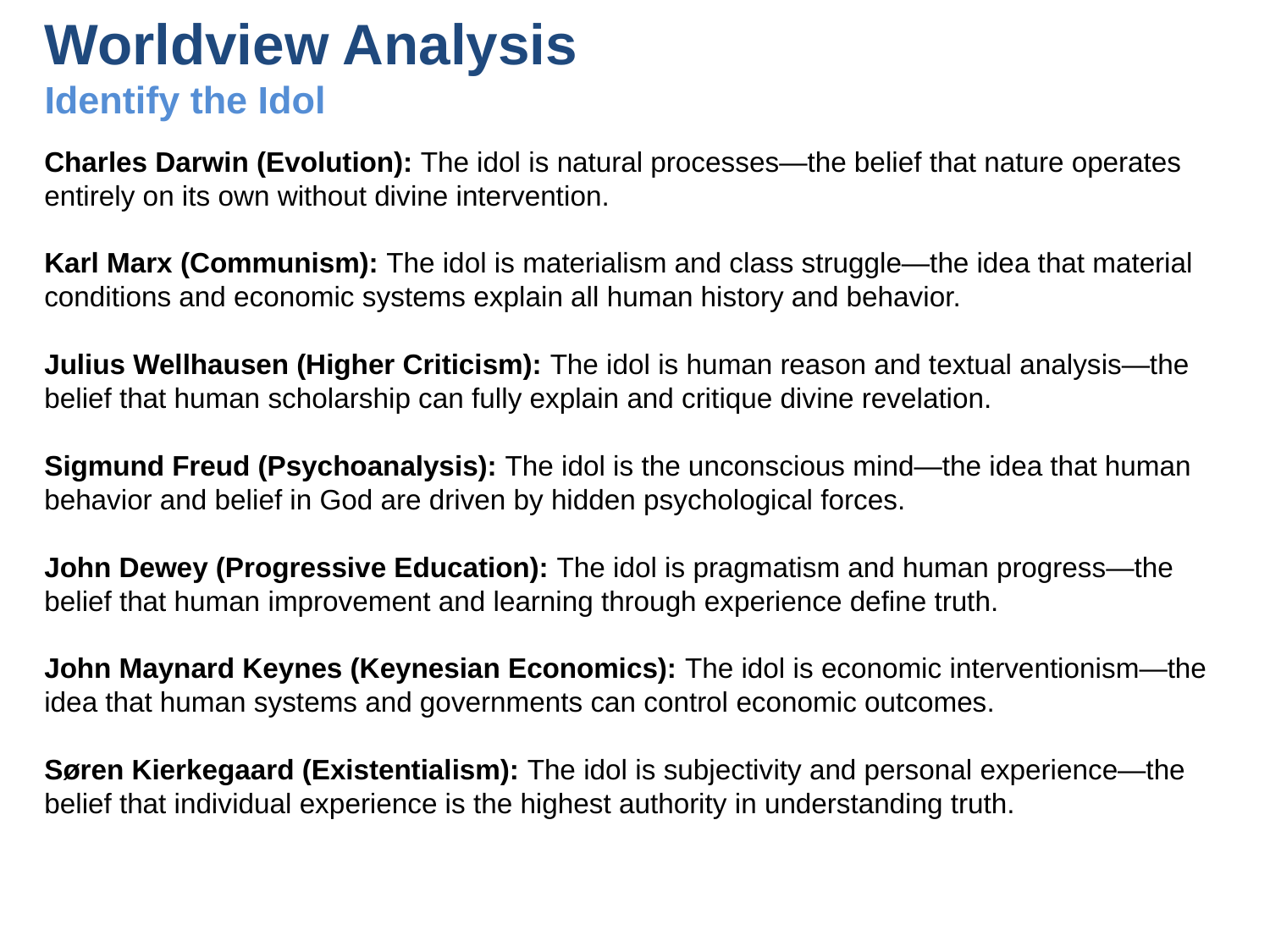

# Worldview Analysis Identify the Idol
Charles Darwin (Evolution): The idol is natural processes—the belief that nature operates entirely on its own without divine intervention.

Karl Marx (Communism): The idol is materialism and class struggle—the idea that material conditions and economic systems explain all human history and behavior.

Julius Wellhausen (Higher Criticism): The idol is human reason and textual analysis—the belief that human scholarship can fully explain and critique divine revelation.

Sigmund Freud (Psychoanalysis): The idol is the unconscious mind—the idea that human behavior and belief in God are driven by hidden psychological forces.

John Dewey (Progressive Education): The idol is pragmatism and human progress—the belief that human improvement and learning through experience define truth.

John Maynard Keynes (Keynesian Economics): The idol is economic interventionism—the idea that human systems and governments can control economic outcomes.

Søren Kierkegaard (Existentialism): The idol is subjectivity and personal experience—the belief that individual experience is the highest authority in understanding truth.